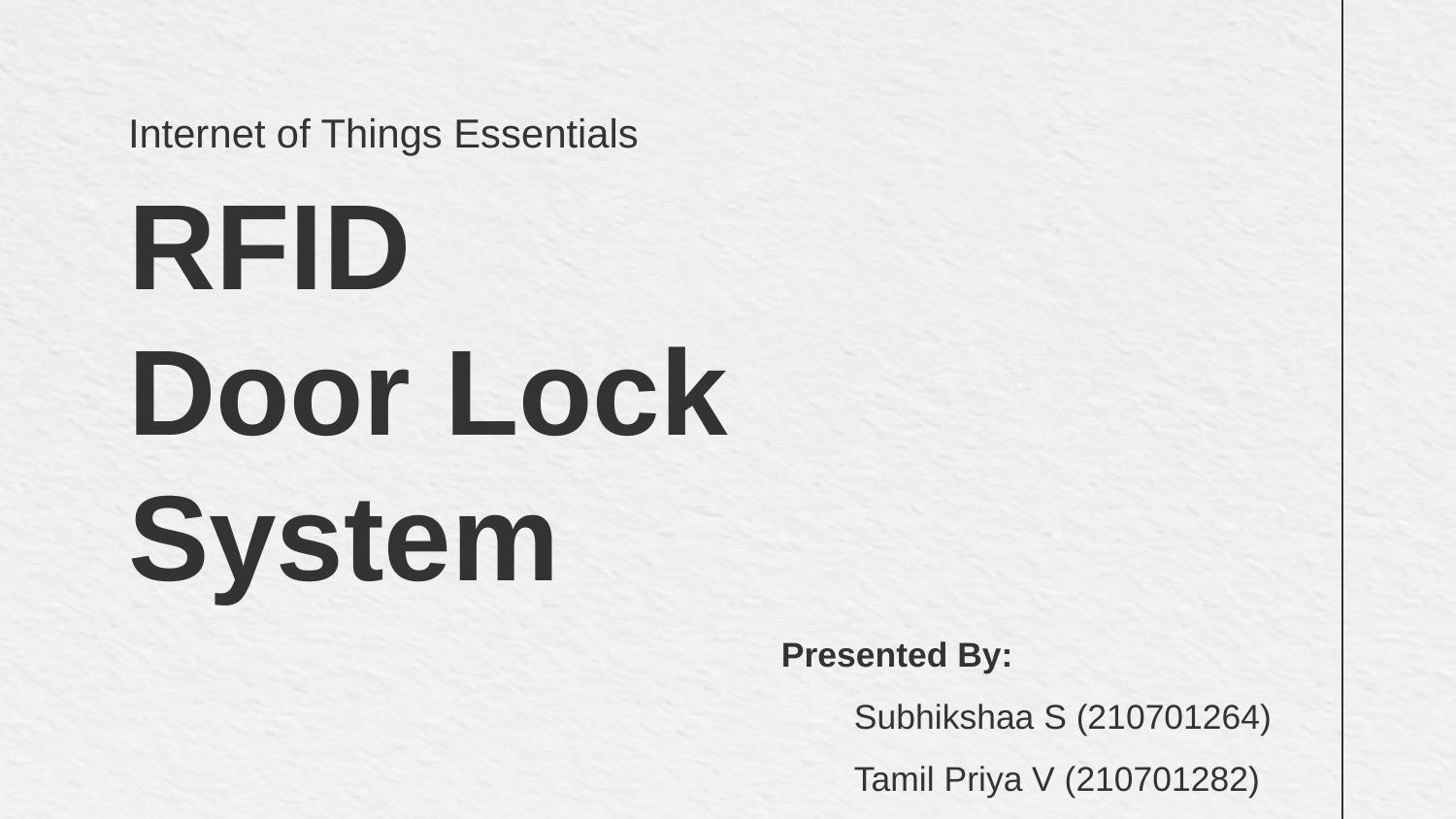

Internet of Things Essentials
# RFID
Door Lock System
Presented By:
Subhikshaa S (210701264)
Tamil Priya V (210701282)